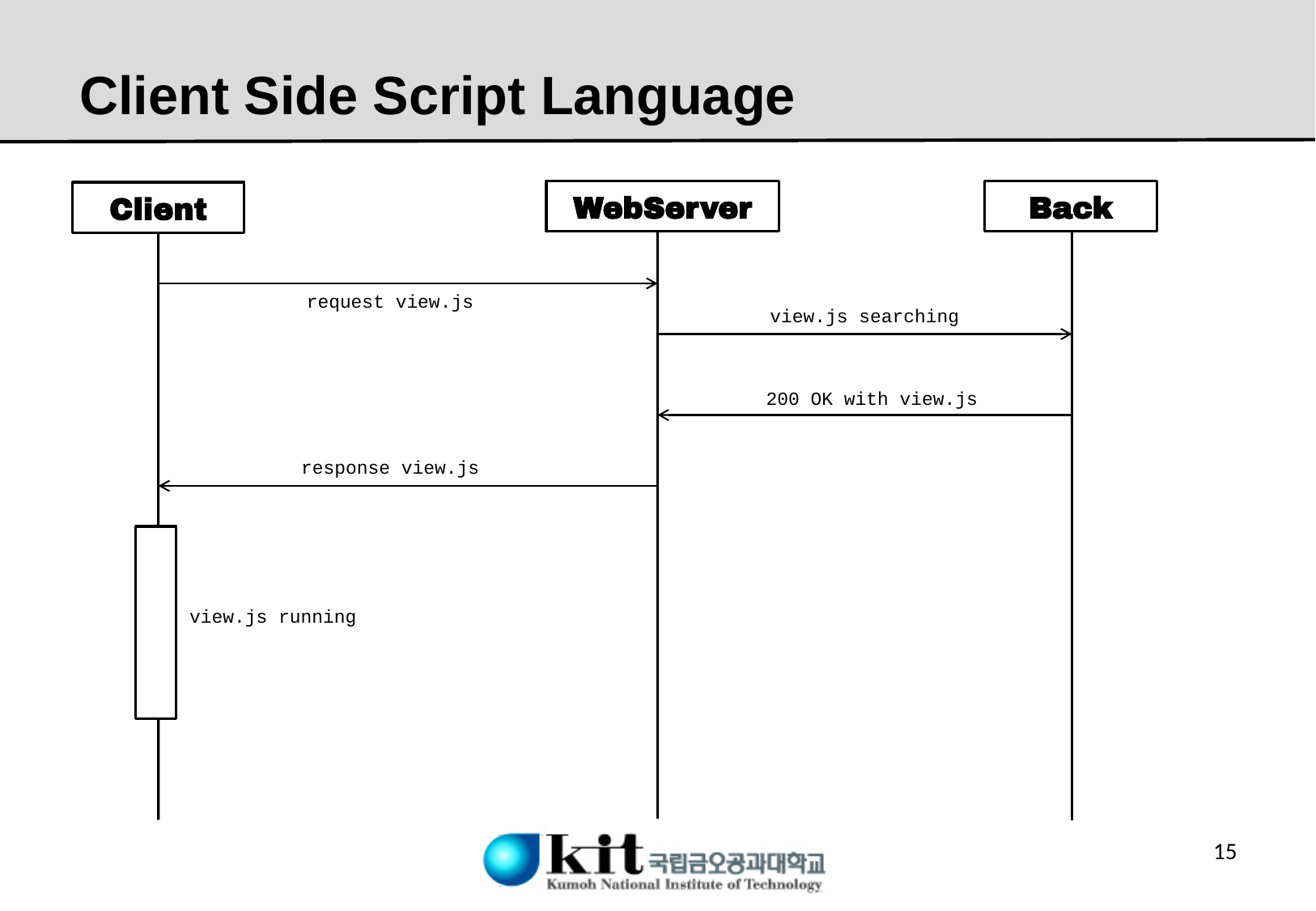

# Client Side Script Language
WebServer
Back
Client
request view.js
view.js searching
200 OK with view.js
response view.js

view.js running
15